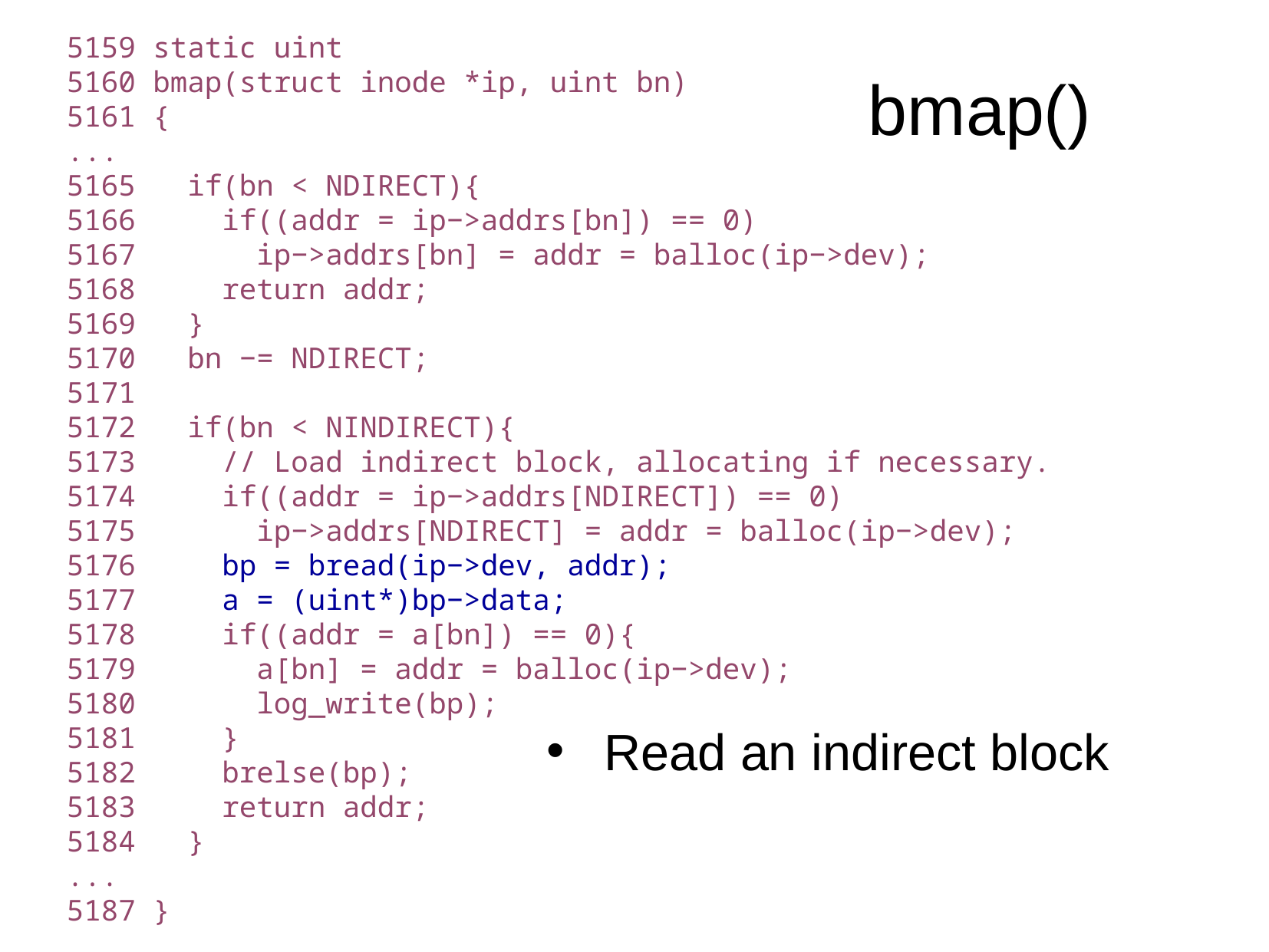

bmap()
5159 static uint
5160 bmap(struct inode *ip, uint bn)
5161 {
...
5165   if(bn < NDIRECT){
5166     if((addr = ip−>addrs[bn]) == 0)
5167       ip−>addrs[bn] = addr = balloc(ip−>dev);
5168     return addr;
5169   }
5170   bn −= NDIRECT;
5171
5172   if(bn < NINDIRECT){
5173     // Load indirect block, allocating if necessary.
5174     if((addr = ip−>addrs[NDIRECT]) == 0)
5175       ip−>addrs[NDIRECT] = addr = balloc(ip−>dev);
5176     bp = bread(ip−>dev, addr);
5177     a = (uint*)bp−>data;
5178     if((addr = a[bn]) == 0){
5179       a[bn] = addr = balloc(ip−>dev);
5180       log_write(bp);
5181     }
5182     brelse(bp);
5183     return addr;
5184   }
...
5187 }
Read an indirect block